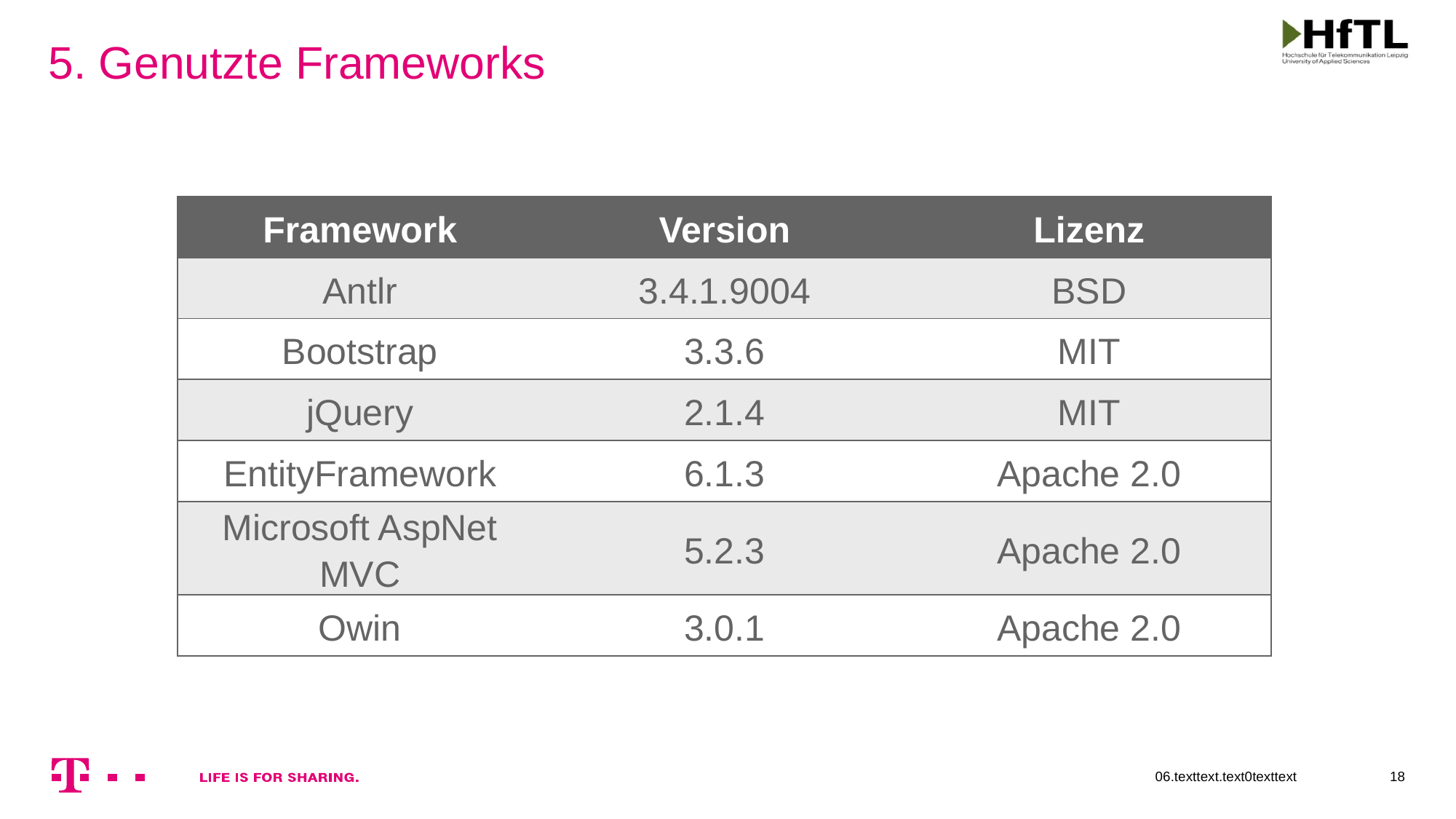

# 5. Genutzte Frameworks
| Framework | Version | Lizenz |
| --- | --- | --- |
| Antlr | 3.4.1.9004 | BSD |
| Bootstrap | 3.3.6 | MIT |
| jQuery | 2.1.4 | MIT |
| EntityFramework | 6.1.3 | Apache 2.0 |
| Microsoft AspNet MVC | 5.2.3 | Apache 2.0 |
| Owin | 3.0.1 | Apache 2.0 |